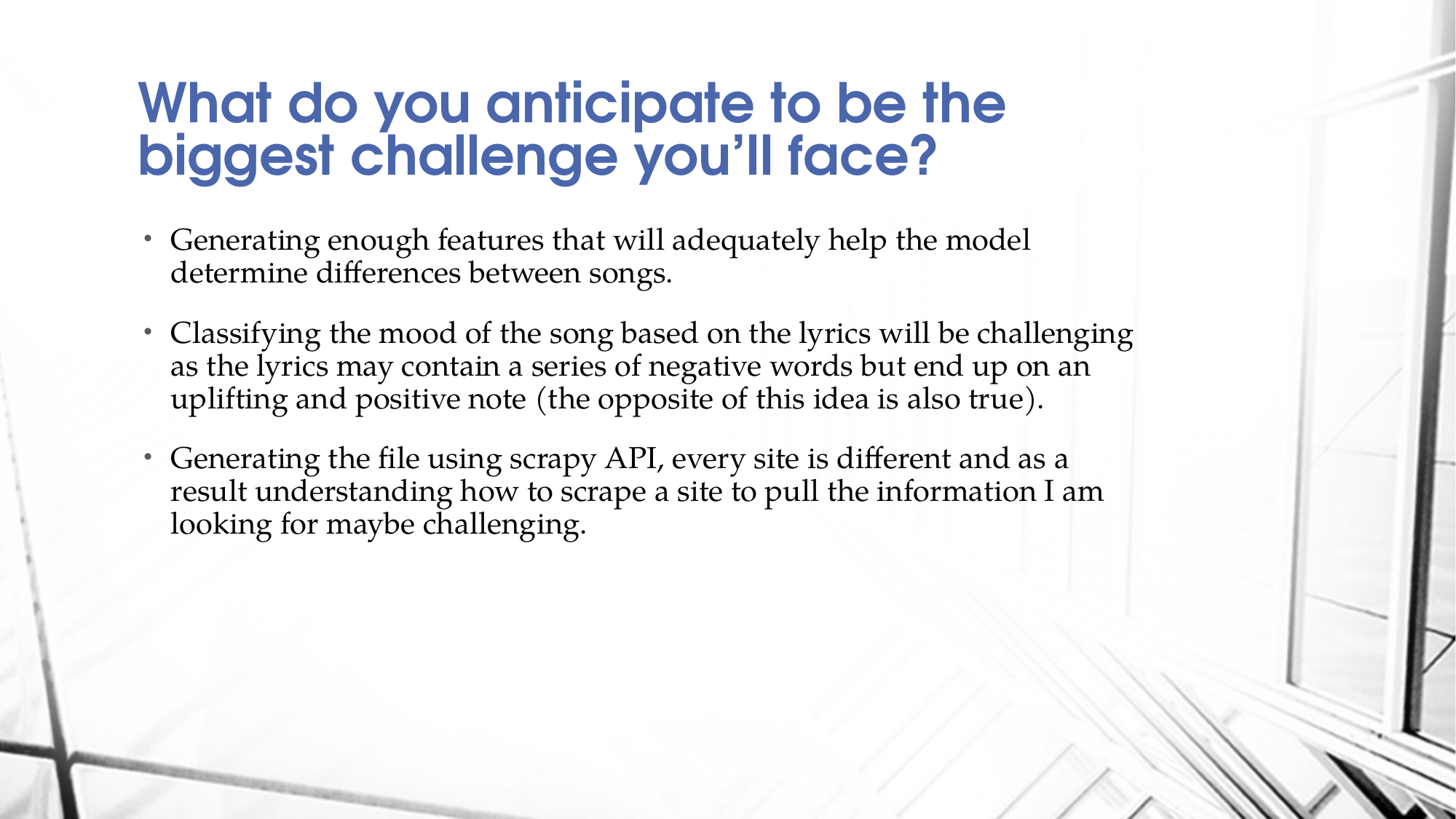

# What do you anticipate to be the biggest challenge you’ll face?
Generating enough features that will adequately help the model determine differences between songs.
Classifying the mood of the song based on the lyrics will be challenging as the lyrics may contain a series of negative words but end up on an uplifting and positive note (the opposite of this idea is also true).
Generating the file using scrapy API, every site is different and as a result understanding how to scrape a site to pull the information I am looking for maybe challenging.